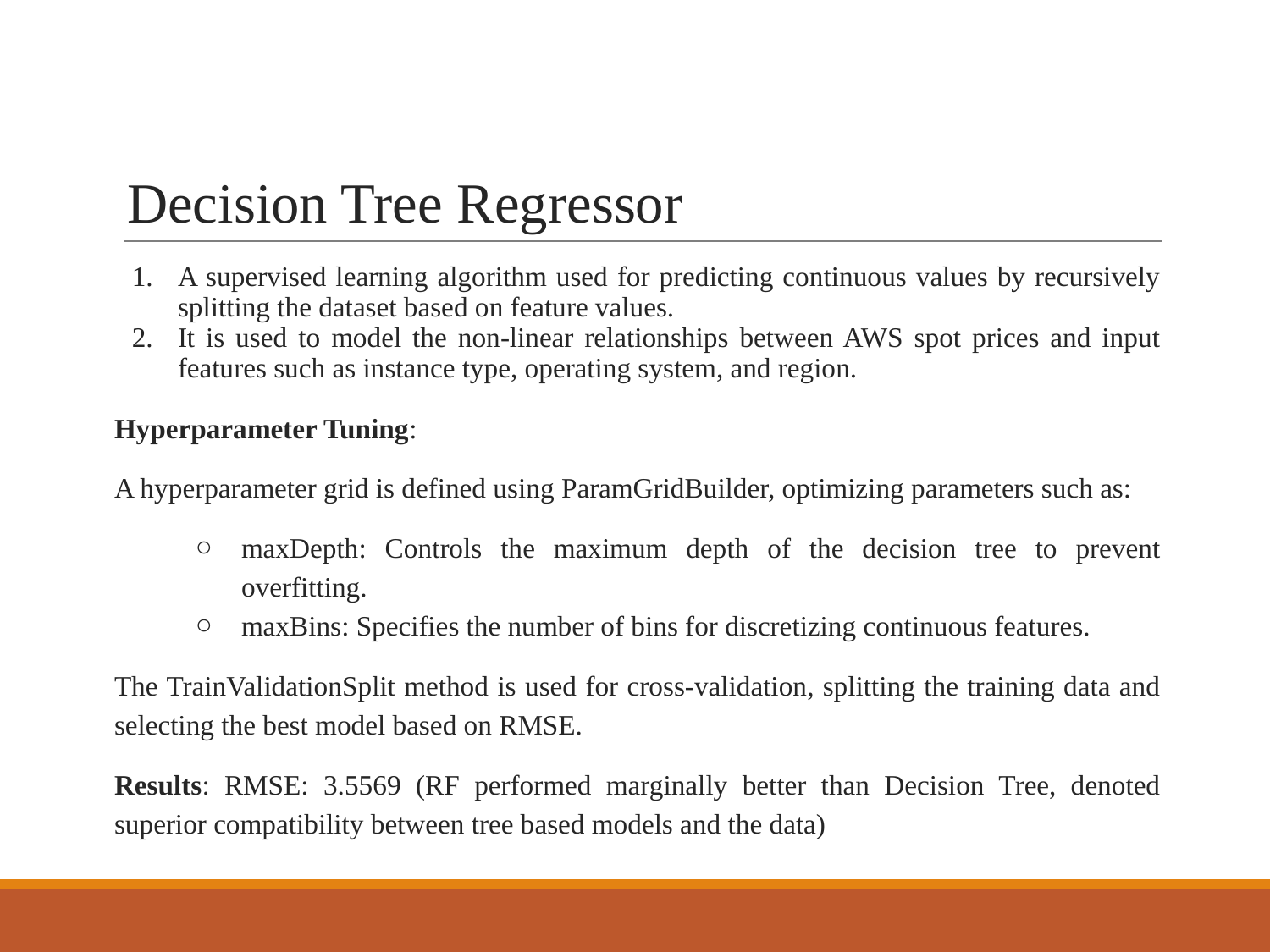

# Decision Tree Regressor
A supervised learning algorithm used for predicting continuous values by recursively splitting the dataset based on feature values.
It is used to model the non-linear relationships between AWS spot prices and input features such as instance type, operating system, and region.
Hyperparameter Tuning:
A hyperparameter grid is defined using ParamGridBuilder, optimizing parameters such as:
maxDepth: Controls the maximum depth of the decision tree to prevent overfitting.
maxBins: Specifies the number of bins for discretizing continuous features.
The TrainValidationSplit method is used for cross-validation, splitting the training data and selecting the best model based on RMSE.
Results: RMSE: 3.5569 (RF performed marginally better than Decision Tree, denoted superior compatibility between tree based models and the data)